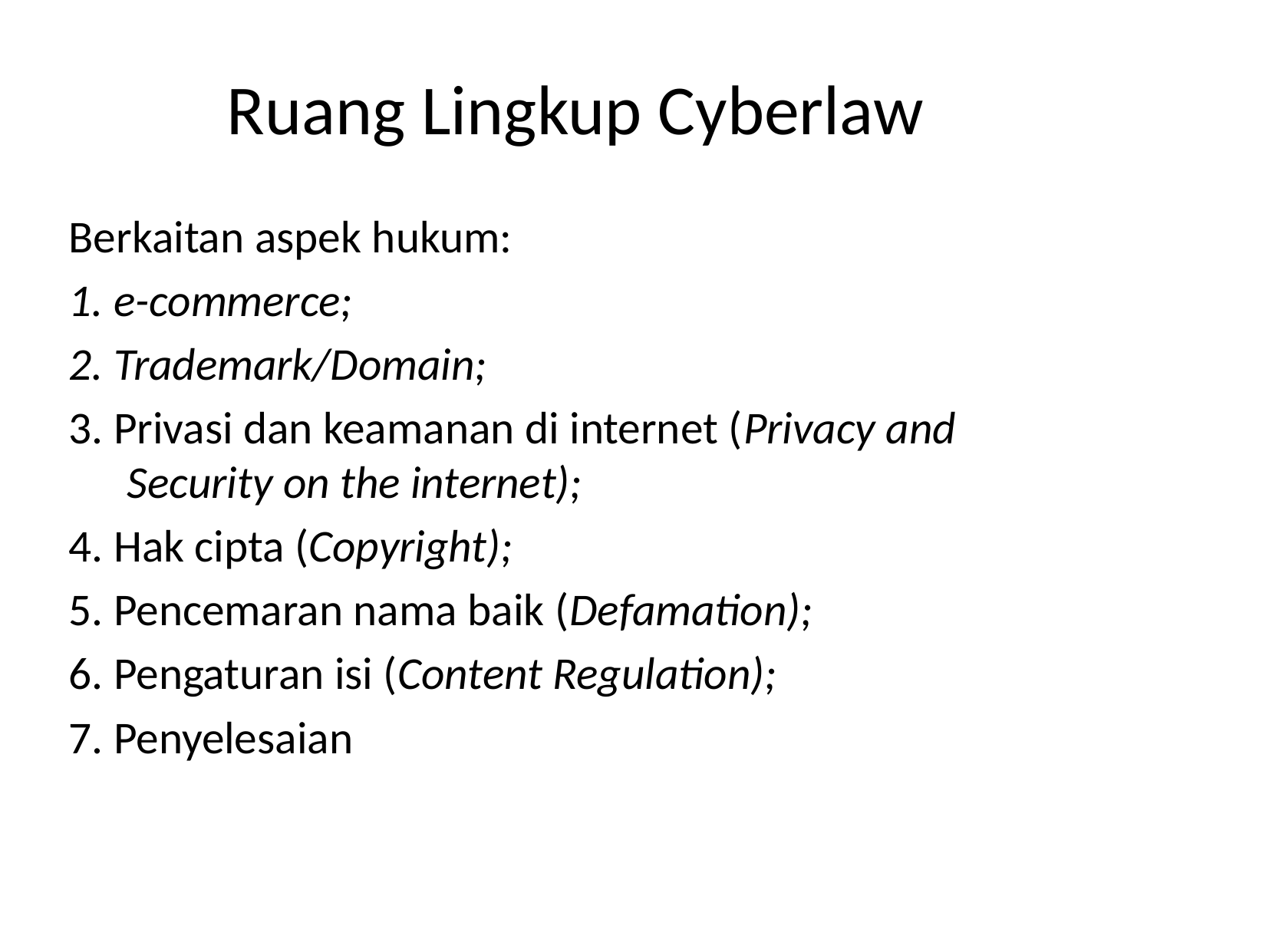

Ruang Lingkup Cyberlaw
Berkaitan aspek hukum:
1. e-commerce;
2. Trademark/Domain;
3. Privasi dan keamanan di internet (Privacy and Security on the internet);
4. Hak cipta (Copyright);
5. Pencemaran nama baik (Defamation);
6. Pengaturan isi (Content Regulation);
7. Penyelesaian